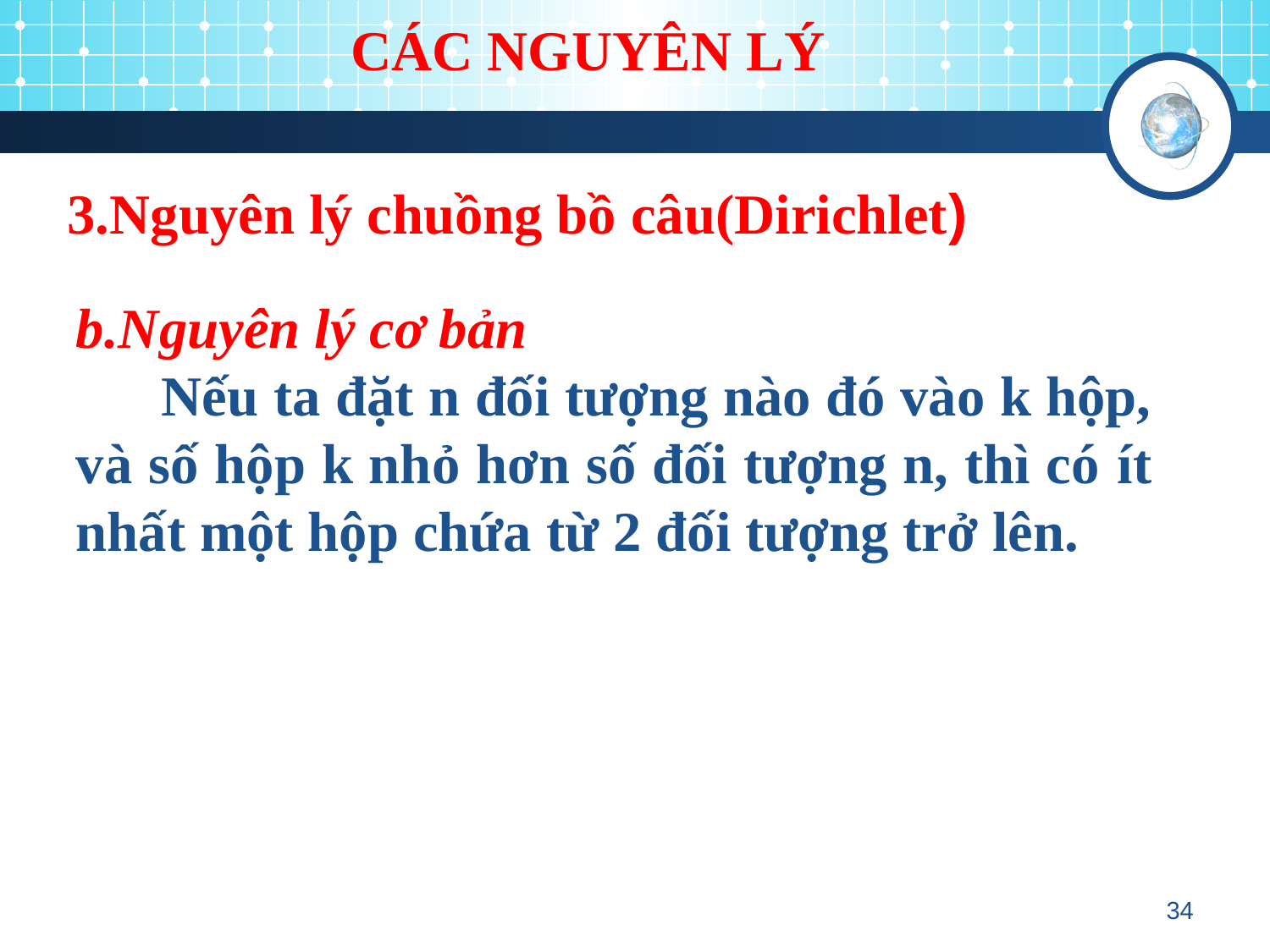

CÁC NGUYÊN LÝ
 3.Nguyên lý chuồng bồ câu(Dirichlet)
b.Nguyên lý cơ bản
      Nếu ta đặt n đối tượng nào đó vào k hộp, và số hộp k nhỏ hơn số đối tượng n, thì có ít nhất một hộp chứa từ 2 đối tượng trở lên.

34